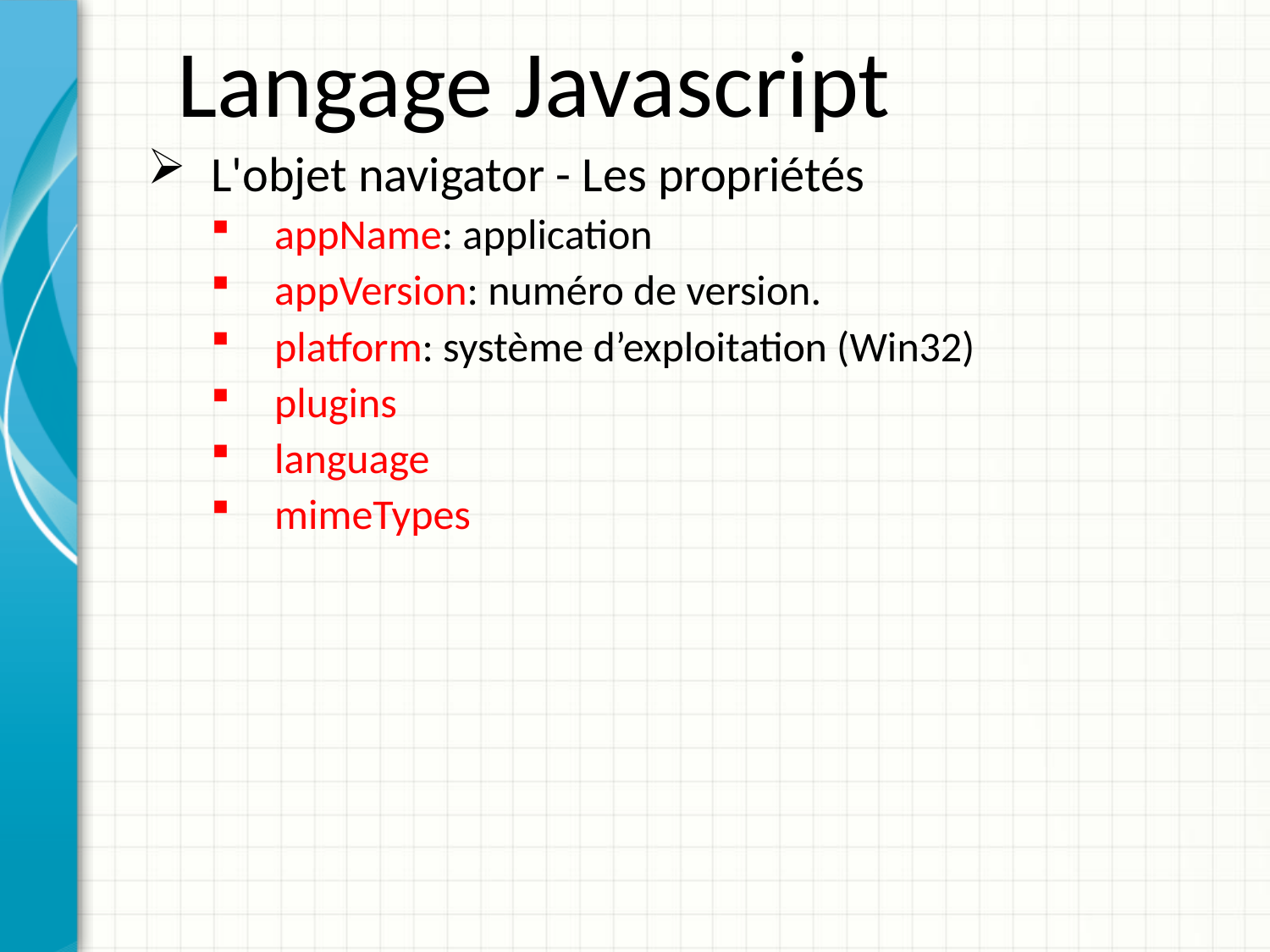

Langage Javascript
L'objet navigator - Les propriétés
appName: application
appVersion: numéro de version.
platform: système d’exploitation (Win32)
plugins
language
mimeTypes